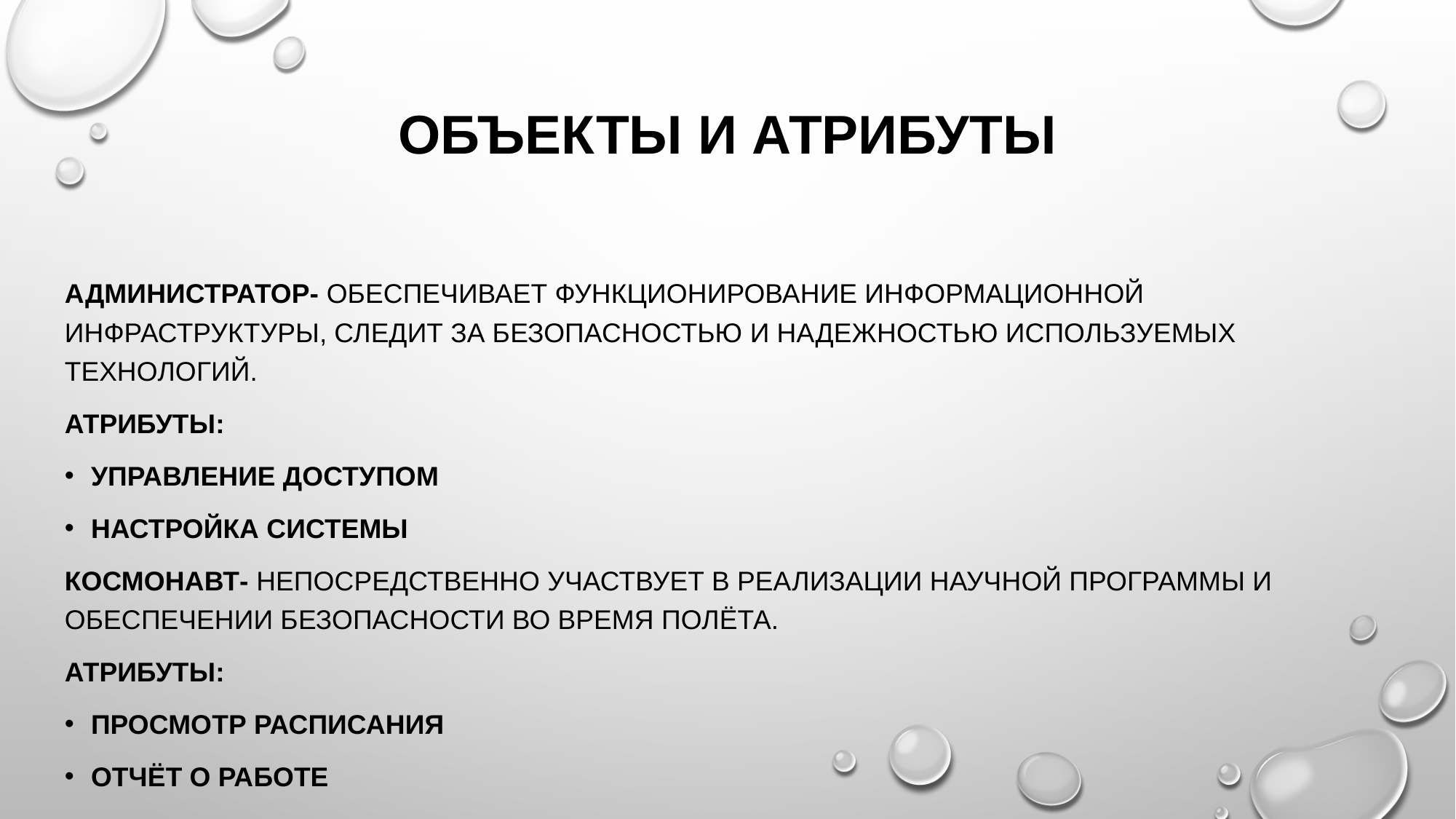

# Объекты и атрибуты
Администратор- Обеспечивает функционирование информационной инфраструктуры, следит за безопасностью и надежностью используемых технологий.
Атрибуты:
Управление доступом
Настройка системы
Космонавт- Непосредственно участвует в реализации научной программы и обеспечении безопасности во время полёта.
Атрибуты:
Просмотр расписания
Отчёт о работе